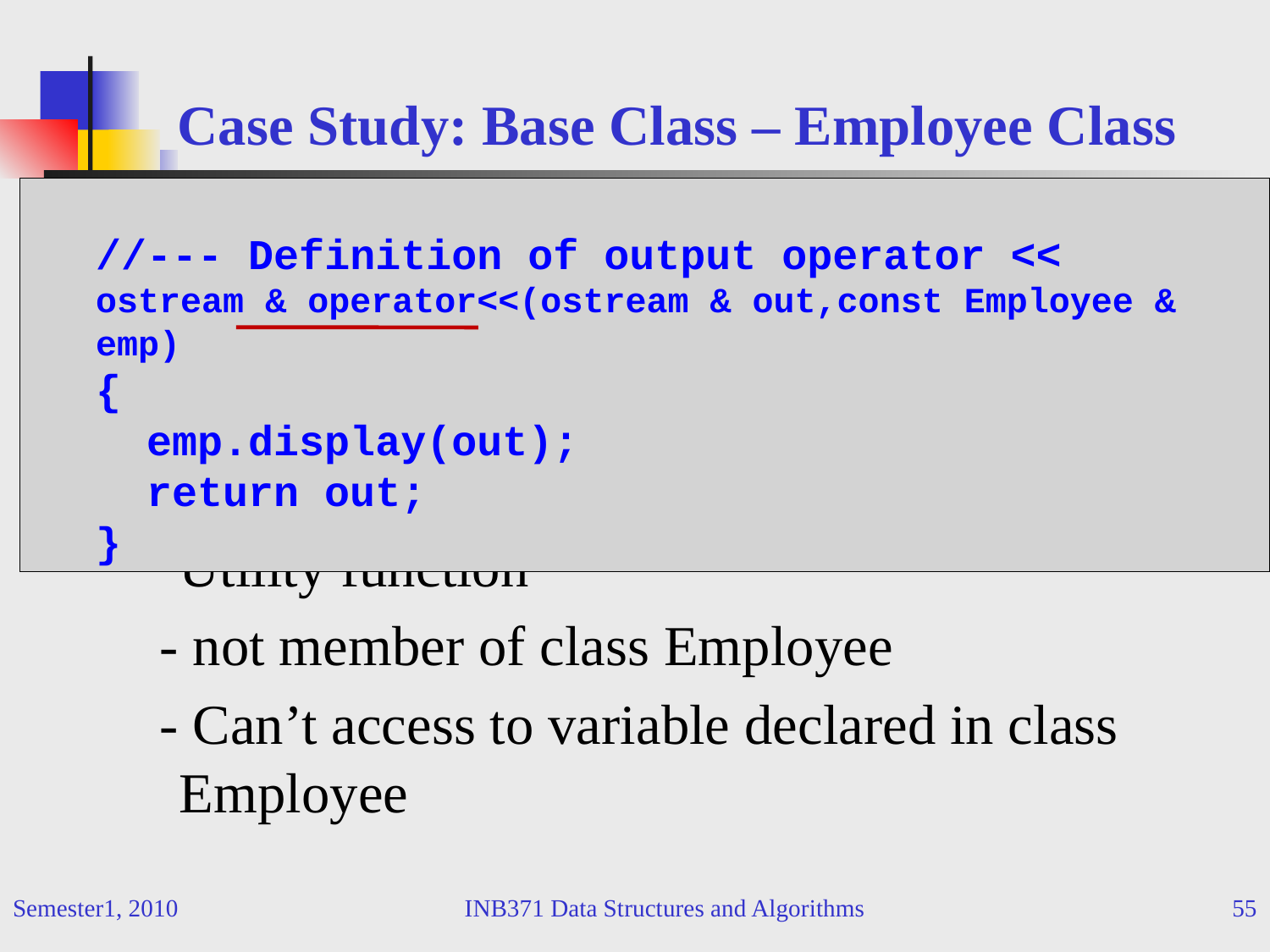

# Case Study: Base Class – Employee Class

//--- Definition of output operator <<
ostream & operator<<(ostream & out,const Employee & emp)
{
  emp.display(out);
  return out;
}

Utility function
  - not member of class Employee
  - Can’t access to variable declared in class Employee
Semester1, 2010
INB371 Data Structures and Algorithms

55